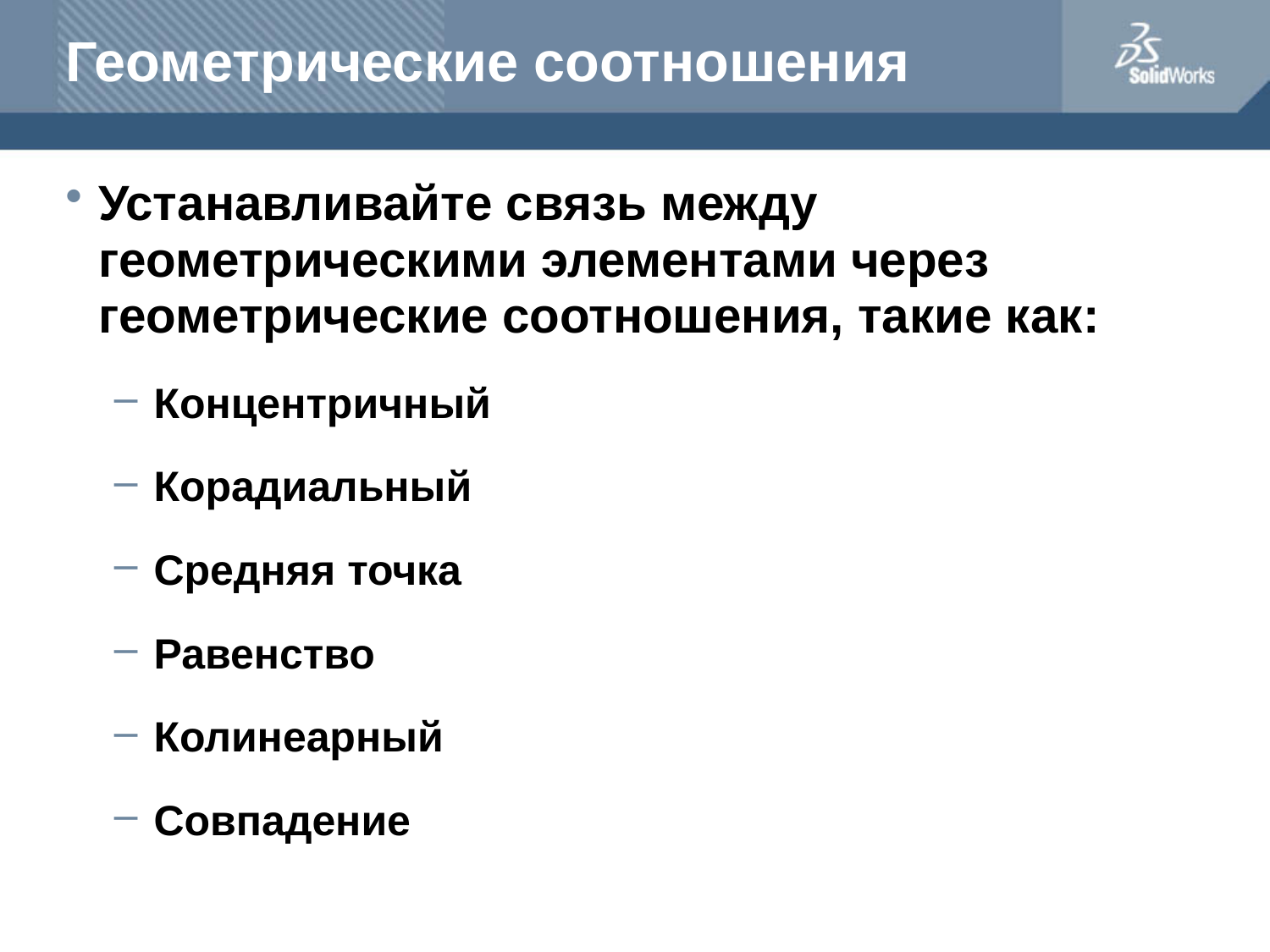

# Геометрические соотношения
Устанавливайте связь между геометрическими элементами через геометрические соотношения, такие как:
Концентричный
Корадиальный
Средняя точка
Равенство
Колинеарный
Совпадение